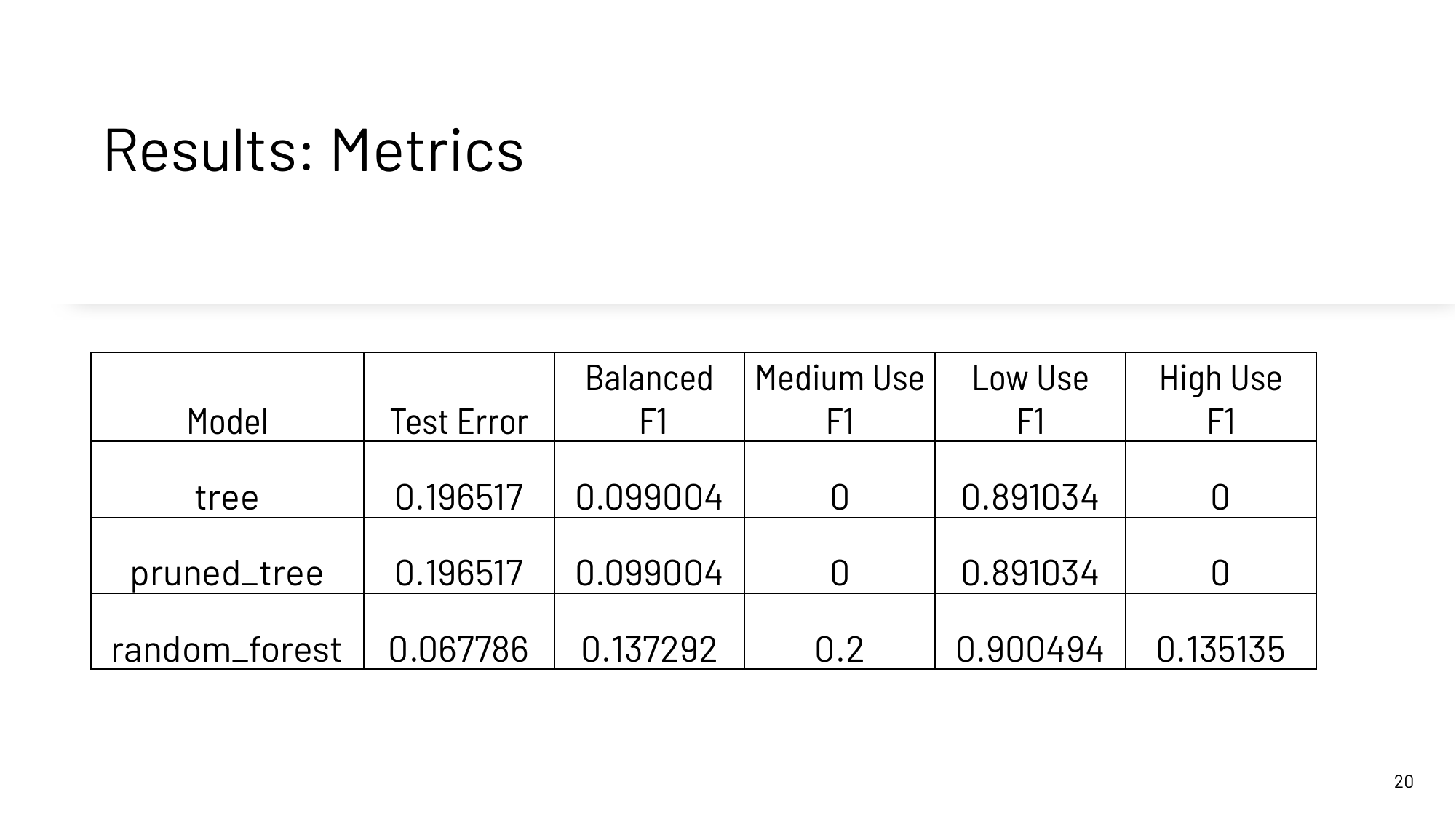

# Results: Metrics
| Model | Test Error | Balanced F1 | Medium Use F1 | Low Use F1 | High Use F1 |
| --- | --- | --- | --- | --- | --- |
| tree | 0.196517 | 0.099004 | 0 | 0.891034 | 0 |
| pruned\_tree | 0.196517 | 0.099004 | 0 | 0.891034 | 0 |
| random\_forest | 0.067786 | 0.137292 | 0.2 | 0.900494 | 0.135135 |
20